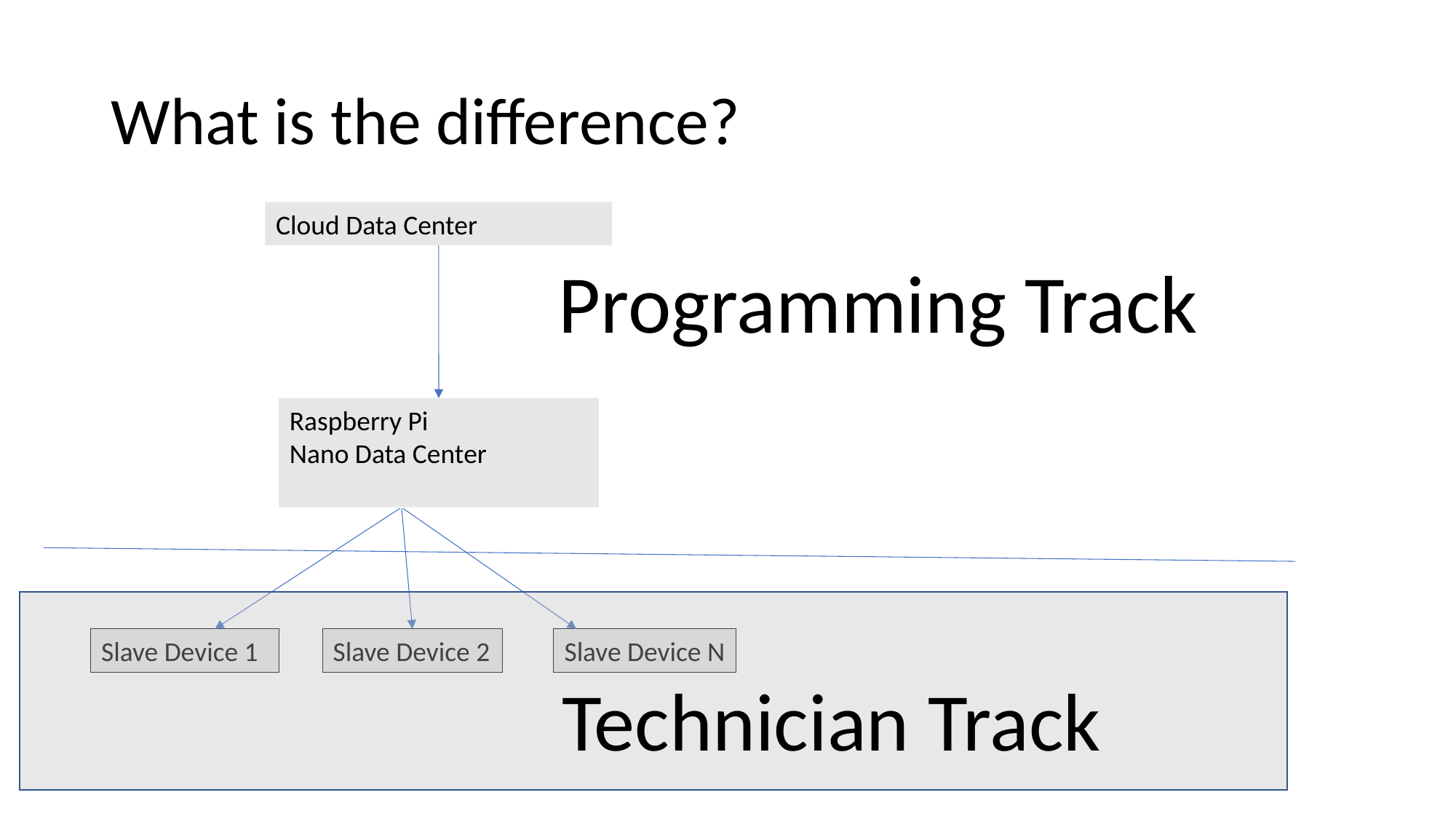

# What is the difference?
Cloud Data Center
Programming Track
Raspberry Pi
Nano Data Center

Slave Device 1
Slave Device 2
Slave Device N
Technician Track